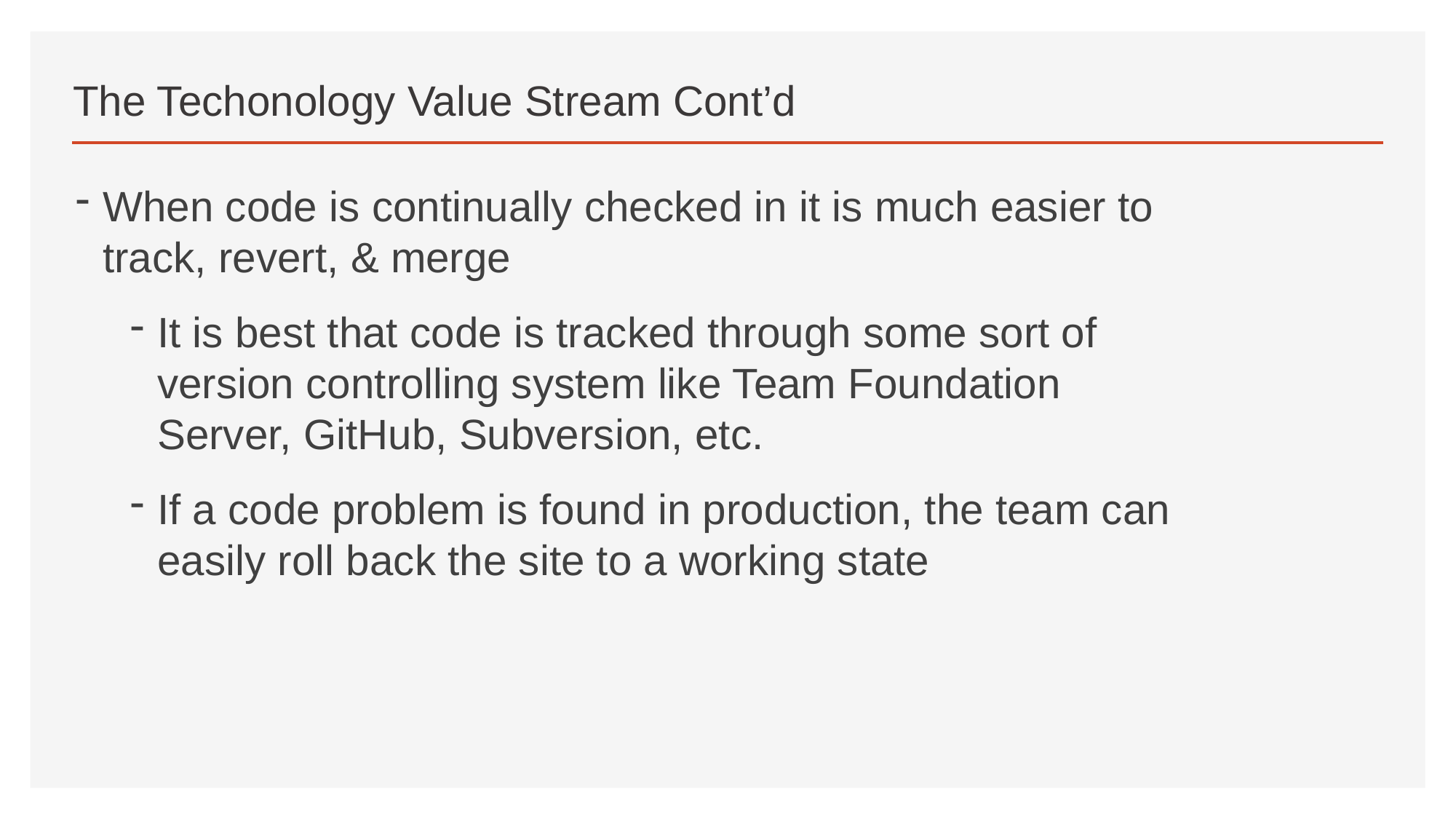

# The Techonology Value Stream Cont’d
When code is continually checked in it is much easier to track, revert, & merge
It is best that code is tracked through some sort of version controlling system like Team Foundation Server, GitHub, Subversion, etc.
If a code problem is found in production, the team can easily roll back the site to a working state